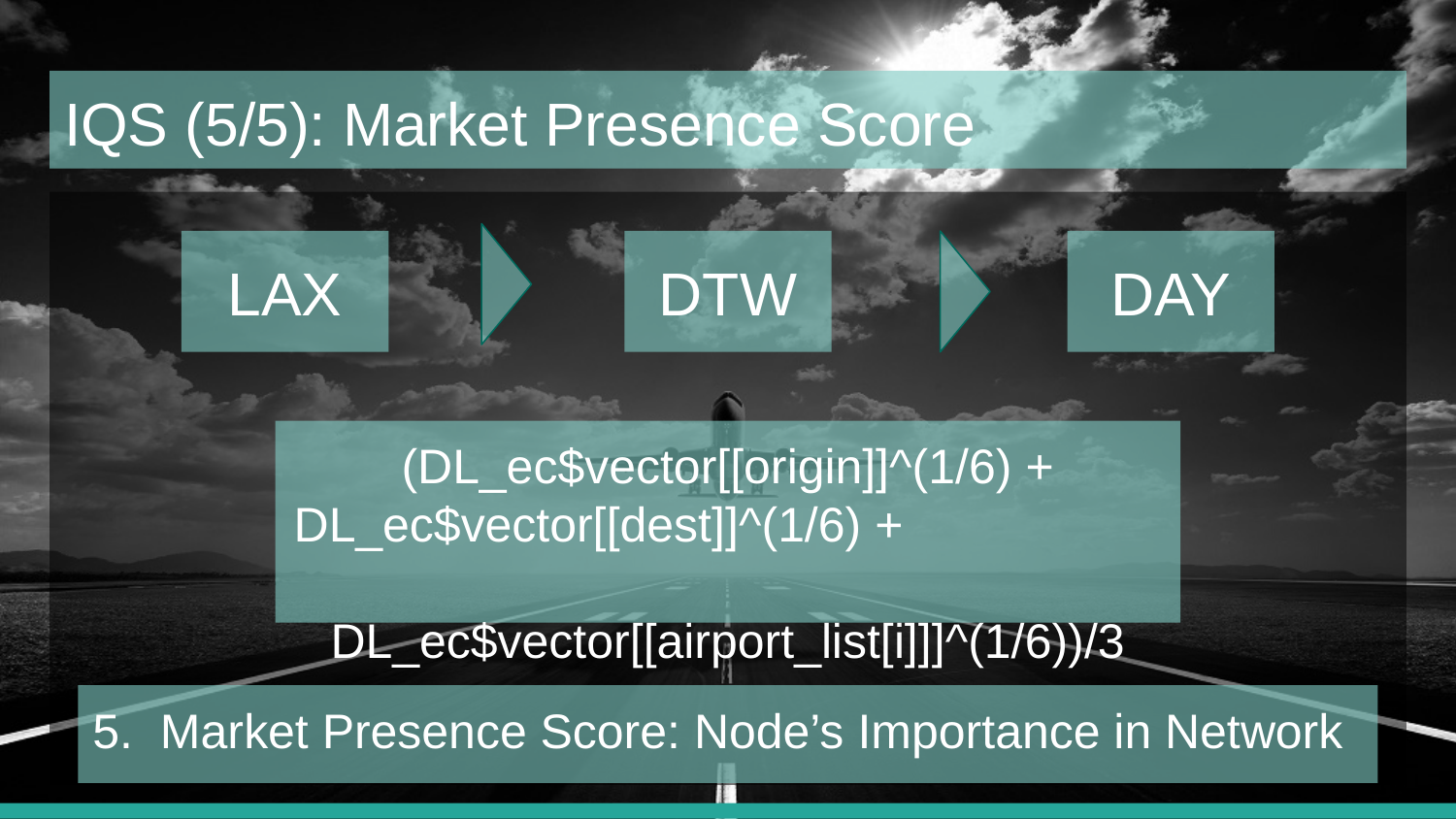

# IQS (5/5): Market Presence Score

DAY
LAX
DTW

(DL_ec$vector[[origin]]^(1/6) +
DL_ec$vector[[dest]]^(1/6) +                             DL_ec$vector[[airport_list[i]]]^(1/6))/3
5.  Market Presence Score: Node’s Importance in Network